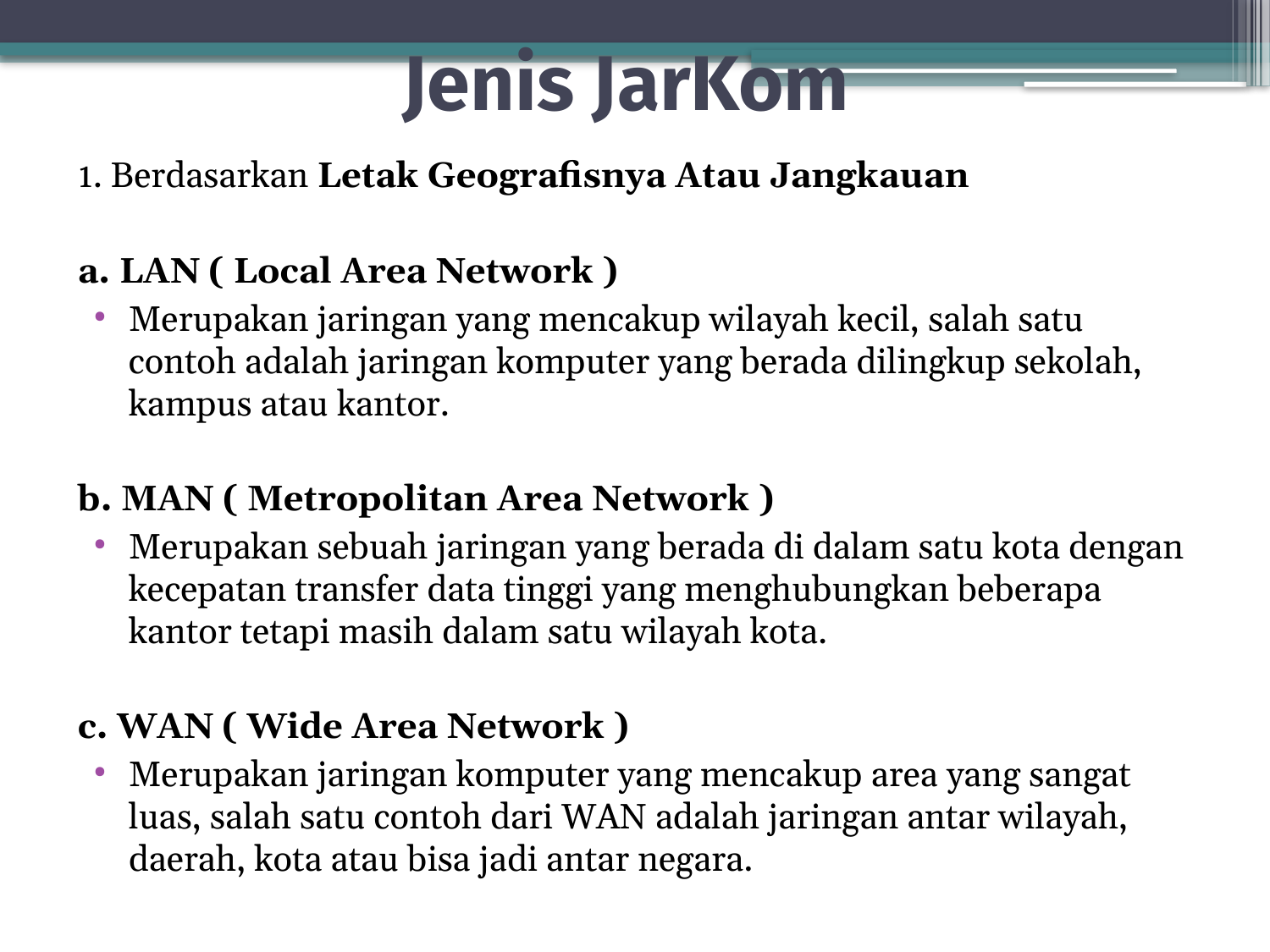

# Jenis JarKom
1. Berdasarkan Letak Geografisnya Atau Jangkauan

a. LAN ( Local Area Network )
Merupakan jaringan yang mencakup wilayah kecil, salah satu contoh adalah jaringan komputer yang berada dilingkup sekolah, kampus atau kantor.

b. MAN ( Metropolitan Area Network )
Merupakan sebuah jaringan yang berada di dalam satu kota dengan kecepatan transfer data tinggi yang menghubungkan beberapa kantor tetapi masih dalam satu wilayah kota.

c. WAN ( Wide Area Network )
Merupakan jaringan komputer yang mencakup area yang sangat luas, salah satu contoh dari WAN adalah jaringan antar wilayah, daerah, kota atau bisa jadi antar negara.